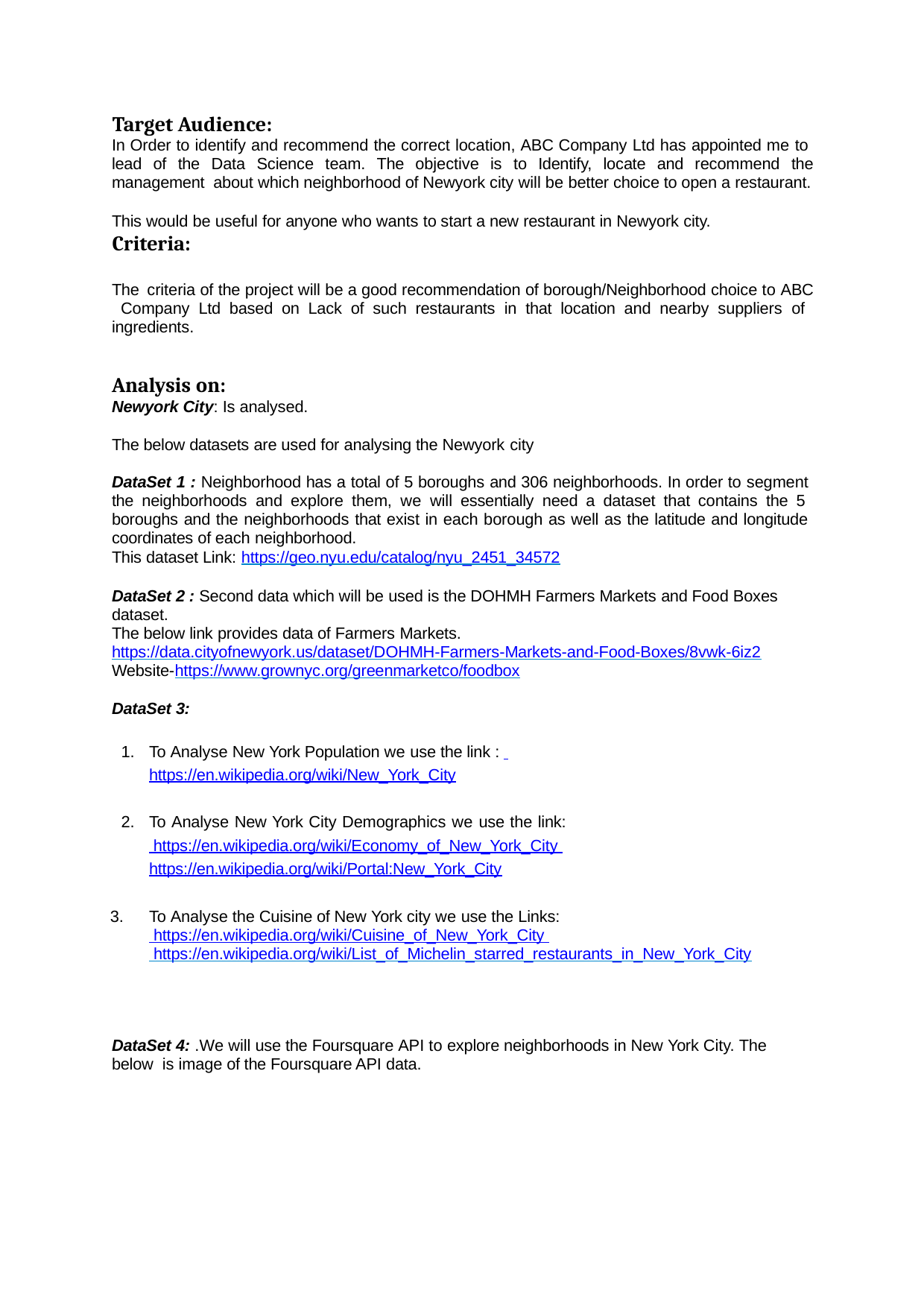

Target Audience:
In Order to identify and recommend the correct location, ABC Company Ltd has appointed me to  lead of the Data Science team. The objective is to Identify, locate and recommend the management  about which neighborhood of Newyork city will be better choice to open a restaurant.

This would be useful for anyone who wants to start a new restaurant in Newyork city.
Criteria:

The criteria of the project will be a good recommendation of borough/Neighborhood choice to ABC  Company Ltd based on Lack of such restaurants in that location and nearby suppliers of  ingredients.

Analysis on:
Newyork City: Is analysed.

The below datasets are used for analysing the Newyork city

DataSet 1 : Neighborhood has a total of 5 boroughs and 306 neighborhoods. In order to segment  the neighborhoods and explore them, we will essentially need a dataset that contains the 5  boroughs and the neighborhoods that exist in each borough as well as the latitude and longitude  coordinates of each neighborhood.
This dataset Link: https://geo.nyu.edu/catalog/nyu_2451_34572

DataSet 2 : Second data which will be used is the DOHMH Farmers Markets and Food Boxes  dataset.
The below link provides data of Farmers Markets.  https://data.cityofnewyork.us/dataset/DOHMH-Farmers-Markets-and-Food-Boxes/8vwk-6iz2
Website-https://www.grownyc.org/greenmarketco/foodbox

DataSet 3:

To Analyse New York Population we use the link :  https://en.wikipedia.org/wiki/New_York_City

To Analyse New York City Demographics we use the link:  https://en.wikipedia.org/wiki/Economy_of_New_York_City  https://en.wikipedia.org/wiki/Portal:New_York_City

To Analyse the Cuisine of New York city we use the Links:  https://en.wikipedia.org/wiki/Cuisine_of_New_York_City  https://en.wikipedia.org/wiki/List_of_Michelin_starred_restaurants_in_New_York_City
DataSet 4: .We will use the Foursquare API to explore neighborhoods in New York City. The below  is image of the Foursquare API data.